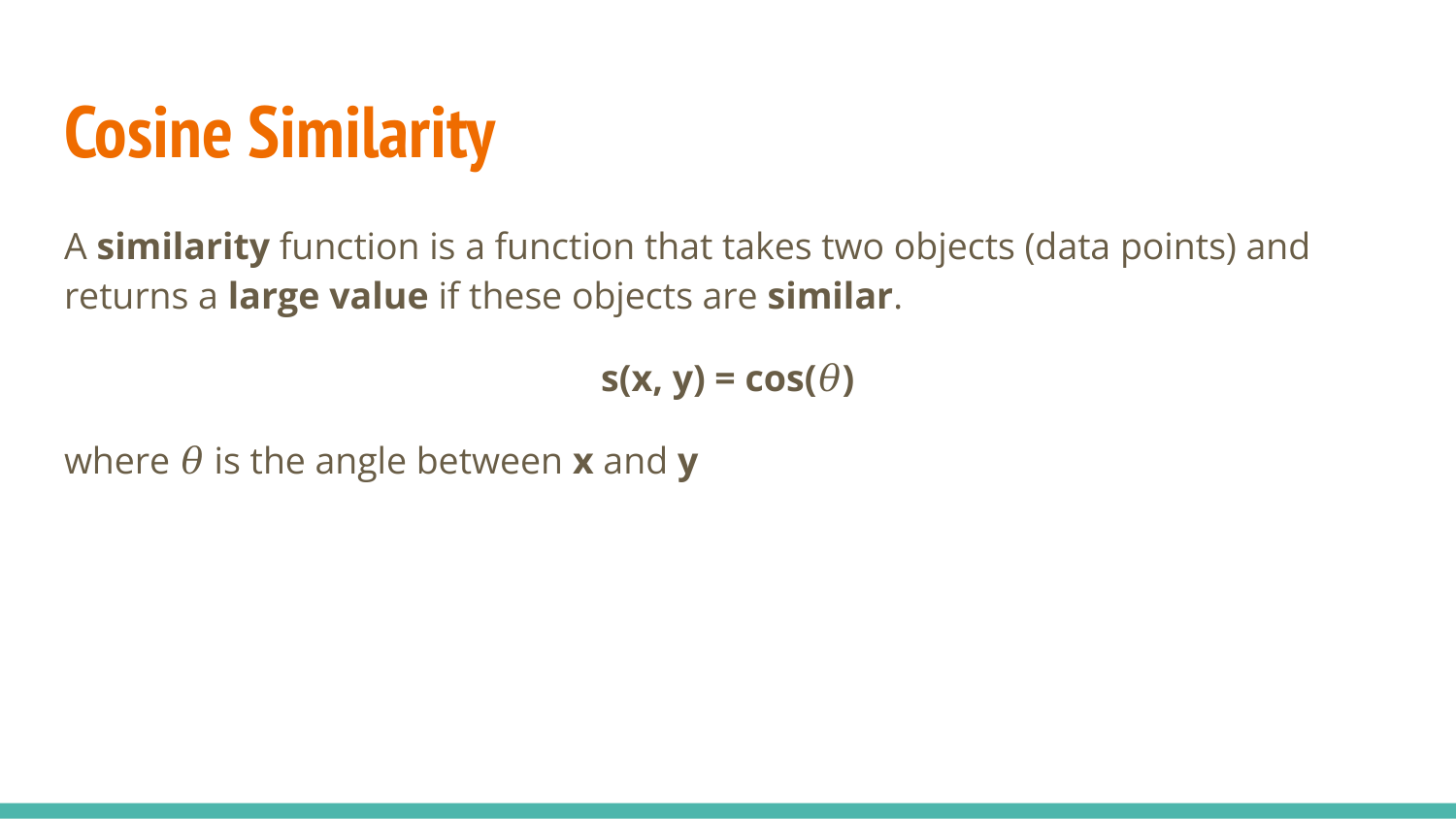

# Cosine Similarity
A similarity function is a function that takes two objects (data points) and returns a large value if these objects are similar.
s(x, y) = cos(𝜃)
where 𝜃 is the angle between x and y